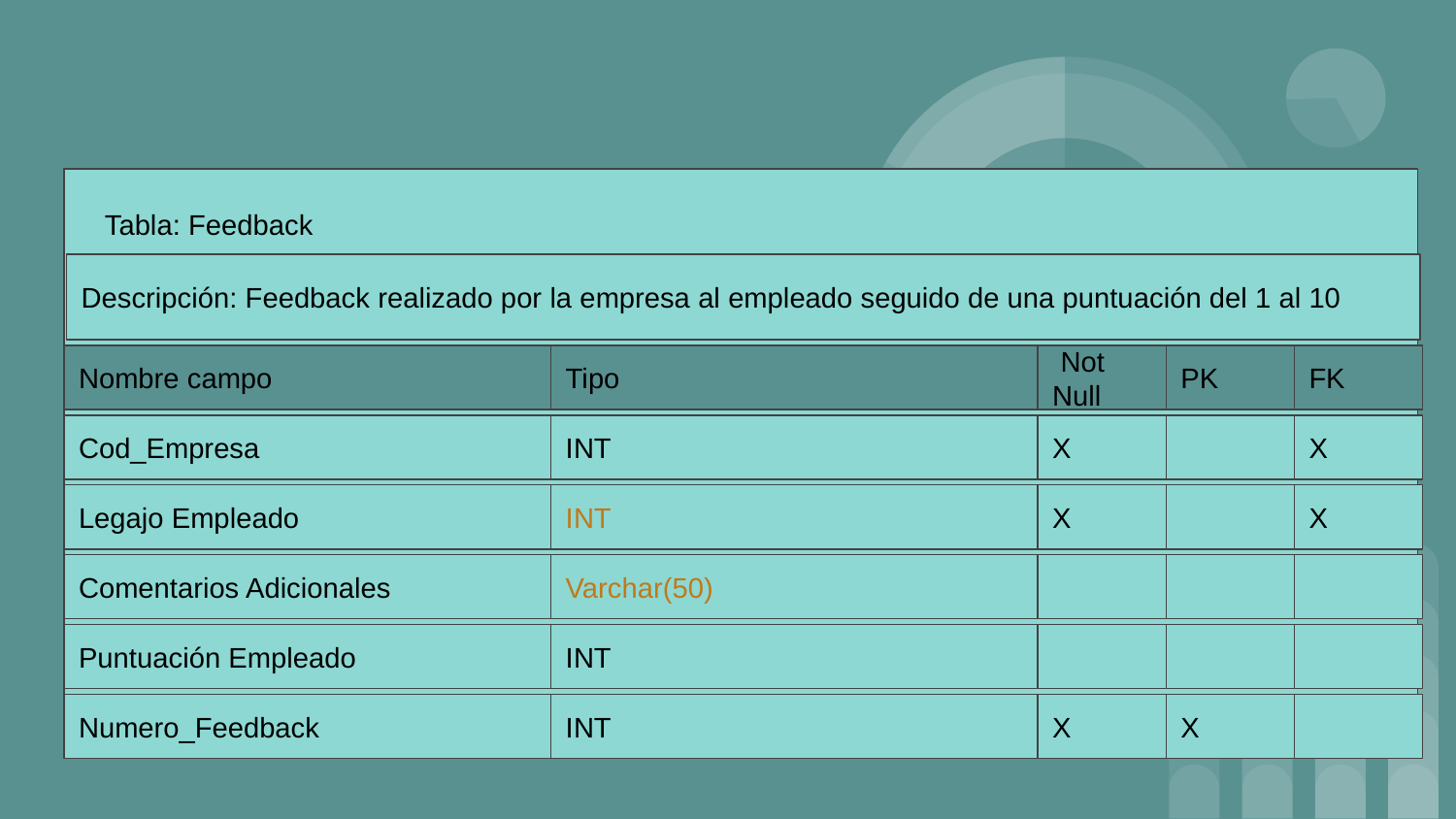

Tabla: Feedback
Descripción: Feedback realizado por la empresa al empleado seguido de una puntuación del 1 al 10
Nombre campo
Tipo
 Not Null
PK
FK
Cod_Empresa
INT
X

X
Legajo Empleado
INT
X

X
Comentarios Adicionales
Varchar(50)

Puntuación Empleado
INT

Numero_Feedback
INT
X
X